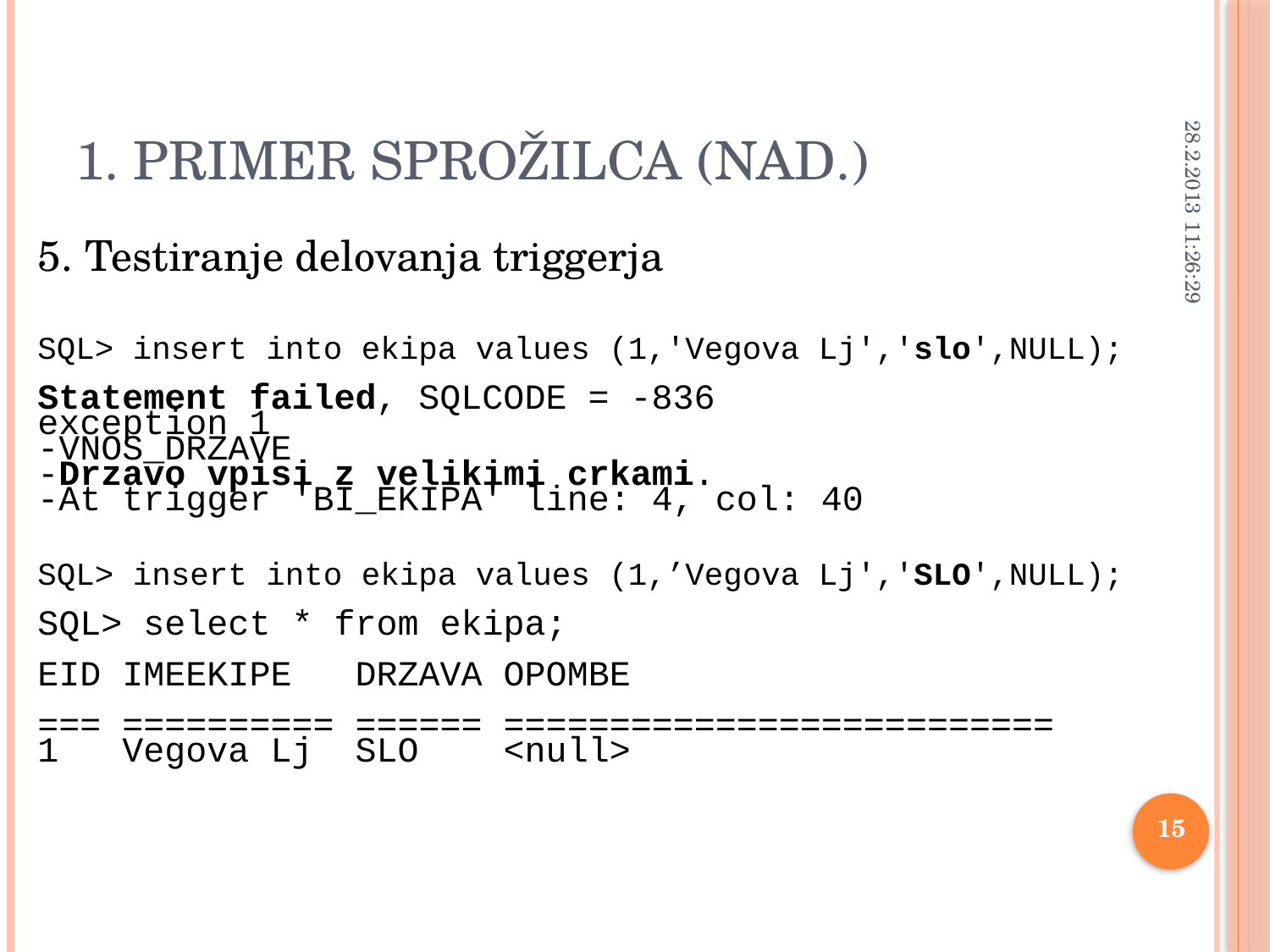

# 1. Primer Sprožilca (nad.)
28.2.2013 11:26:29
5. Testiranje delovanja triggerja

SQL> insert into ekipa values (1,'Vegova Lj','slo',NULL);

Statement failed, SQLCODE = -836
exception 1
-VNOS_DRZAVE
-Drzavo vpisi z velikimi crkami.
-At trigger 'BI_EKIPA' line: 4, col: 40

SQL> insert into ekipa values (1,’Vegova Lj','SLO',NULL);

SQL> select * from ekipa;

EID IMEEKIPE   DRZAVA OPOMBE

=== ========== ====== ==========================
1   Vegova Lj  SLO    <null>
15